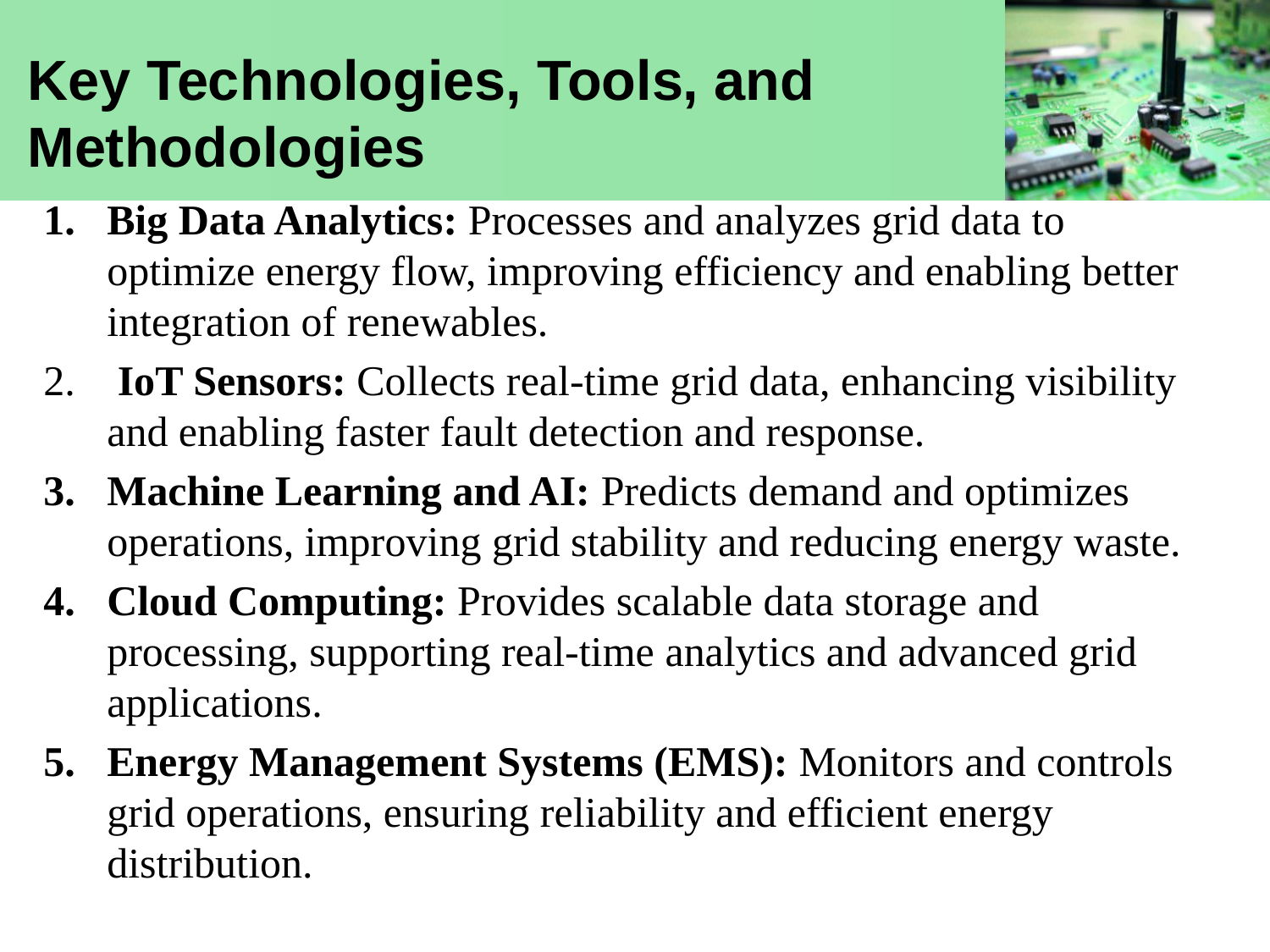

# Key Technologies, Tools, and Methodologies
Big Data Analytics: Processes and analyzes grid data to optimize energy flow, improving efficiency and enabling better integration of renewables.
 IoT Sensors: Collects real-time grid data, enhancing visibility and enabling faster fault detection and response.
Machine Learning and AI: Predicts demand and optimizes operations, improving grid stability and reducing energy waste.
Cloud Computing: Provides scalable data storage and processing, supporting real-time analytics and advanced grid applications.
Energy Management Systems (EMS): Monitors and controls grid operations, ensuring reliability and efficient energy distribution.